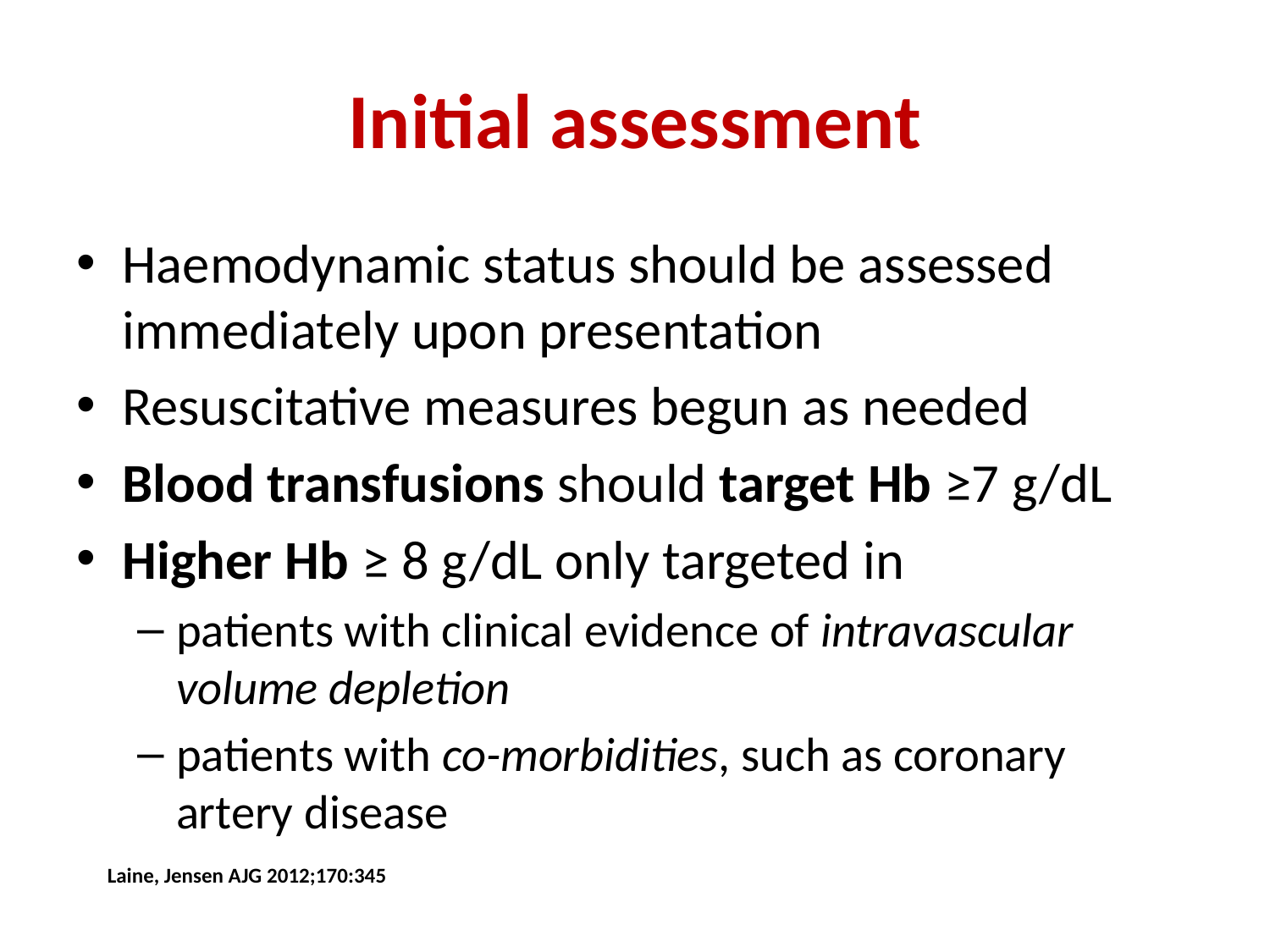

# Initial assessment
Haemodynamic status should be assessed immediately upon presentation
Resuscitative measures begun as needed
Blood transfusions should target Hb ≥7 g/dL
Higher Hb ≥ 8 g/dL only targeted in
patients with clinical evidence of intravascular volume depletion
patients with co-morbidities, such as coronary artery disease
Laine, Jensen AJG 2012;170:345